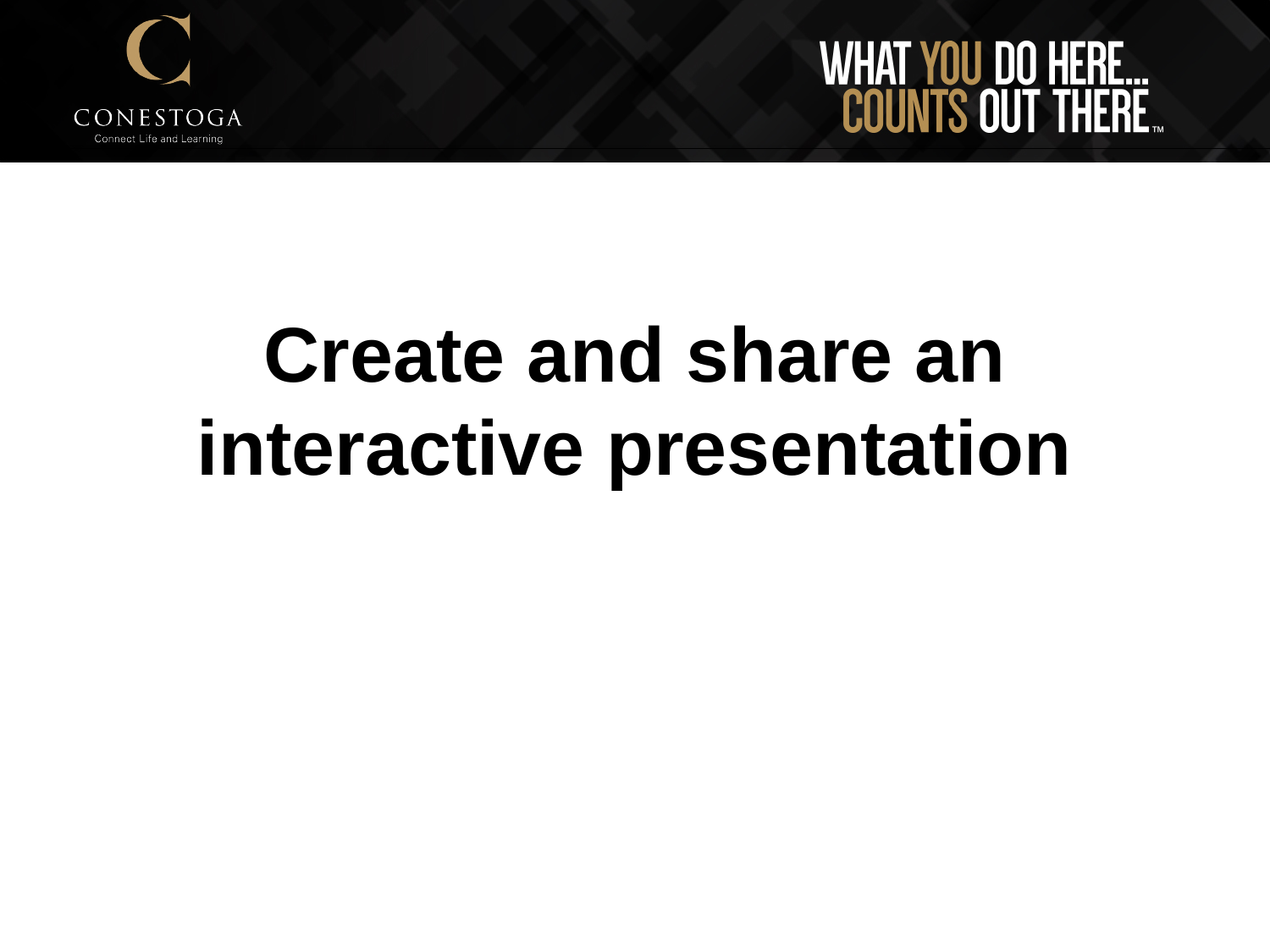

# Create and share an interactive presentation